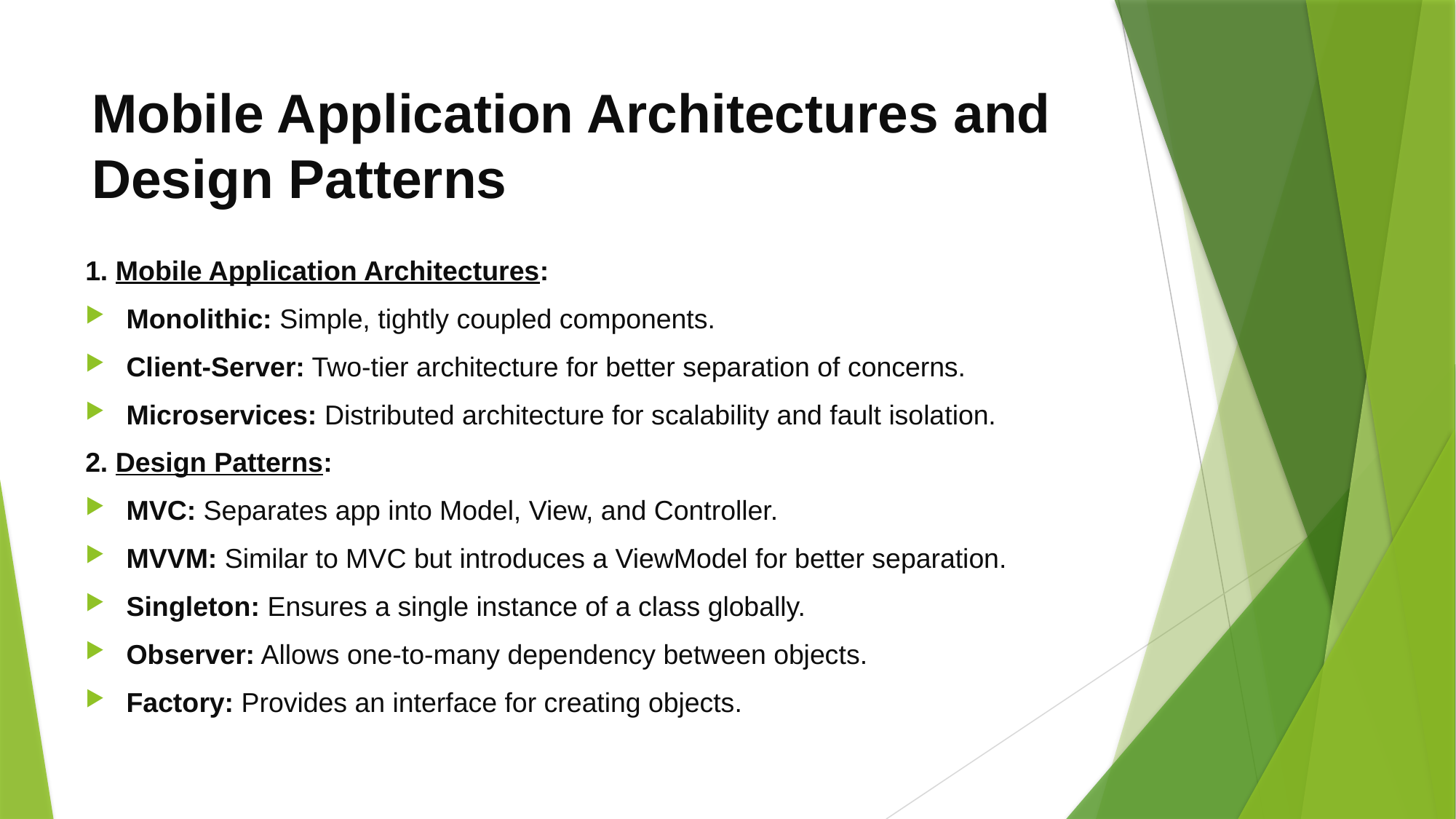

# Mobile Application Architectures and Design Patterns
1. Mobile Application Architectures:
Monolithic: Simple, tightly coupled components.
Client-Server: Two-tier architecture for better separation of concerns.
Microservices: Distributed architecture for scalability and fault isolation.
2. Design Patterns:
MVC: Separates app into Model, View, and Controller.
MVVM: Similar to MVC but introduces a ViewModel for better separation.
Singleton: Ensures a single instance of a class globally.
Observer: Allows one-to-many dependency between objects.
Factory: Provides an interface for creating objects.